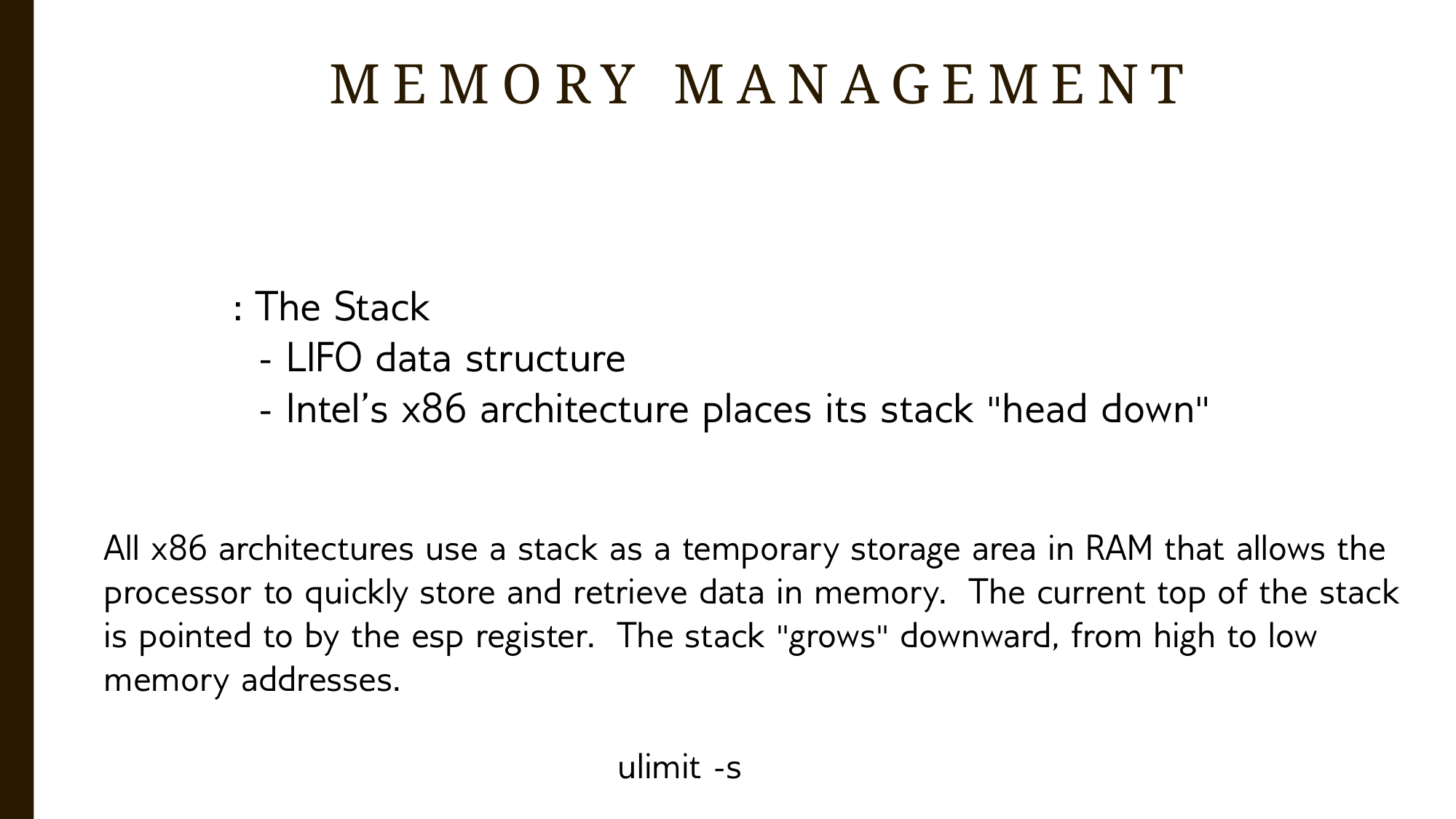

Memory management
: The Stack
  - LIFO data structure
  - Intel’s x86 architecture places its stack "head down"
All x86 architectures use a stack as a temporary storage area in RAM that allows the processor to quickly store and retrieve data in memory.  The current top of the stack is pointed to by the esp register.  The stack "grows" downward, from high to low memory addresses.
ulimit -s